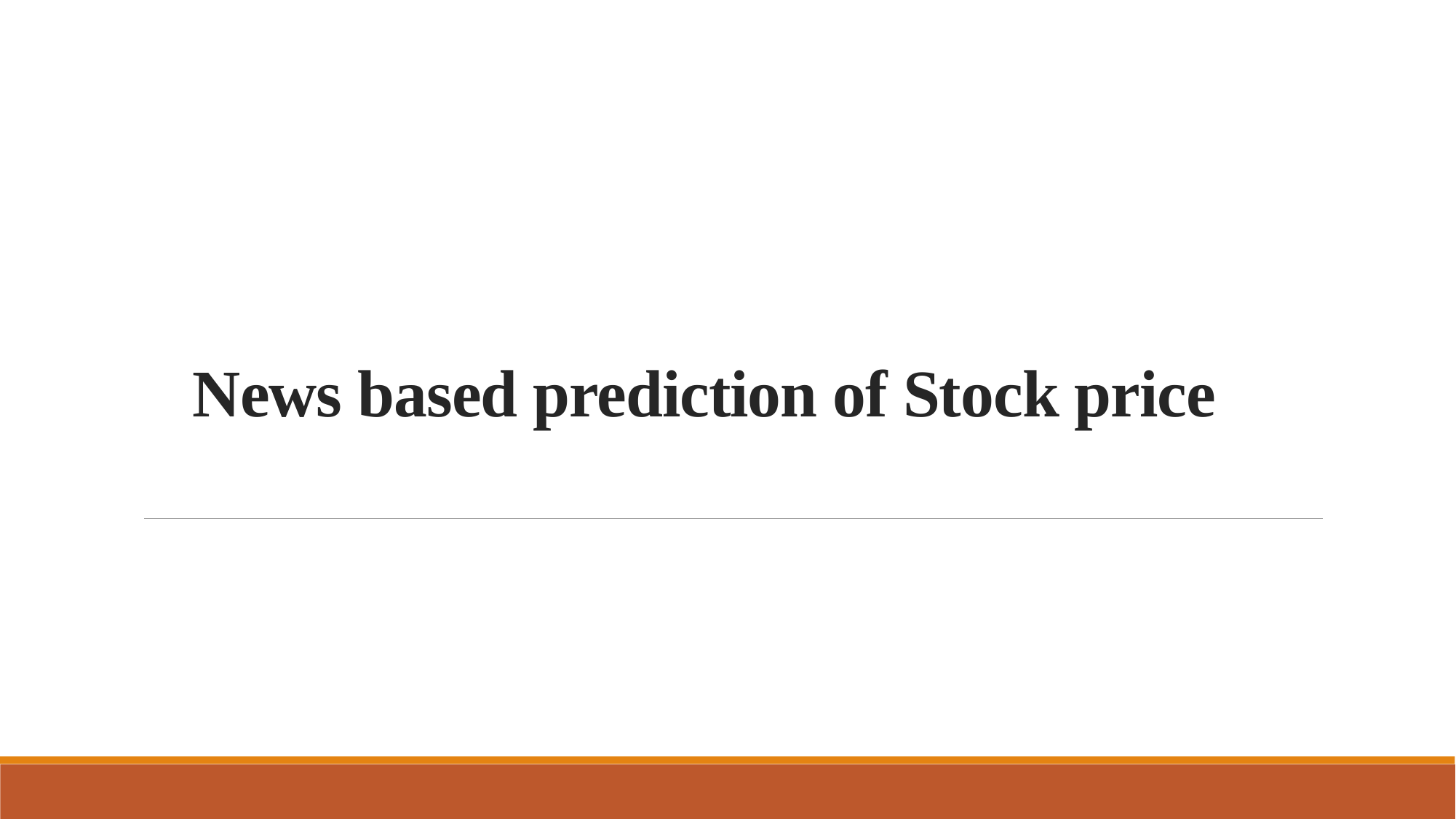

# News based prediction of Stock price